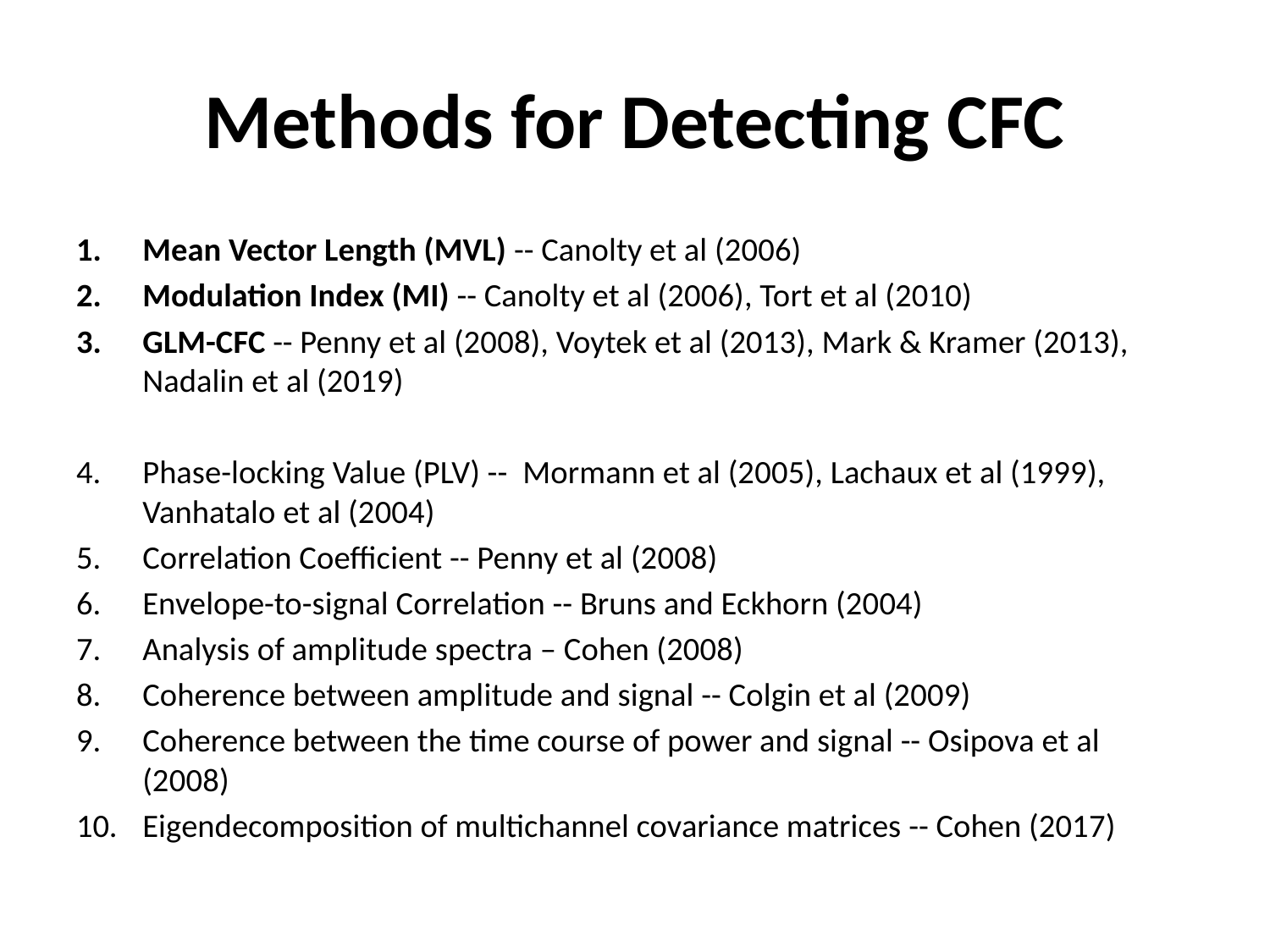

# Methods for Detecting CFC
Mean Vector Length (MVL) -- Canolty et al (2006)
Modulation Index (MI) -- Canolty et al (2006), Tort et al (2010)
GLM-CFC -- Penny et al (2008), Voytek et al (2013), Mark & Kramer (2013), Nadalin et al (2019)

Phase-locking Value (PLV) --  Mormann et al (2005), Lachaux et al (1999), Vanhatalo et al (2004)
Correlation Coefficient -- Penny et al (2008)
Envelope-to-signal Correlation -- Bruns and Eckhorn (2004)
Analysis of amplitude spectra – Cohen (2008)
Coherence between amplitude and signal -- Colgin et al (2009)
Coherence between the time course of power and signal -- Osipova et al (2008)
Eigendecomposition of multichannel covariance matrices -- Cohen (2017)